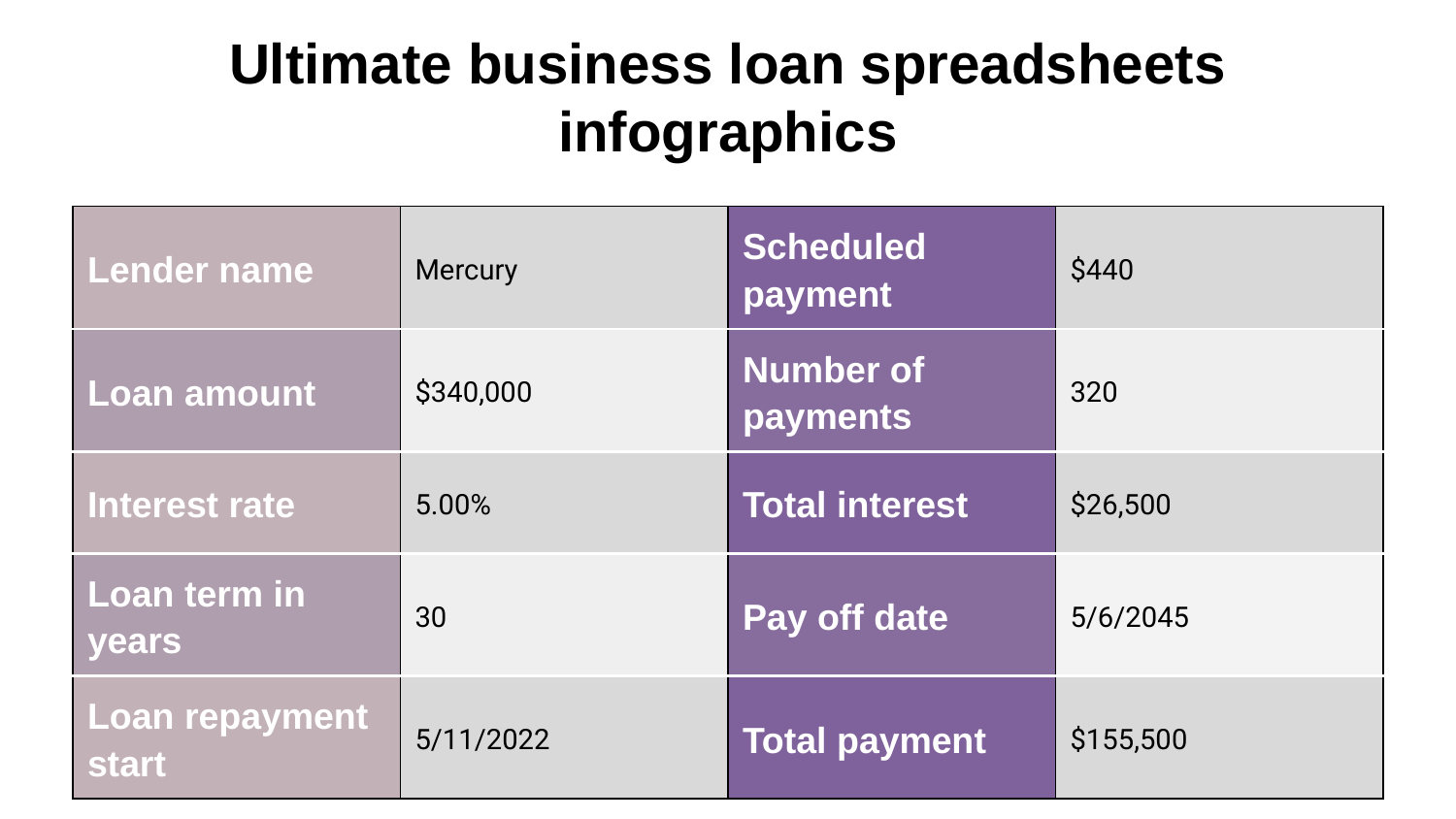

# Ultimate business loan spreadsheets infographics
| Lender name | Mercury | Scheduled payment | $440 |
| --- | --- | --- | --- |
| Loan amount | $340,000 | Number of payments | 320 |
| Interest rate | 5.00% | Total interest | $26,500 |
| Loan term in years | 30 | Pay off date | 5/6/2045 |
| Loan repayment start | 5/11/2022 | Total payment | $155,500 |